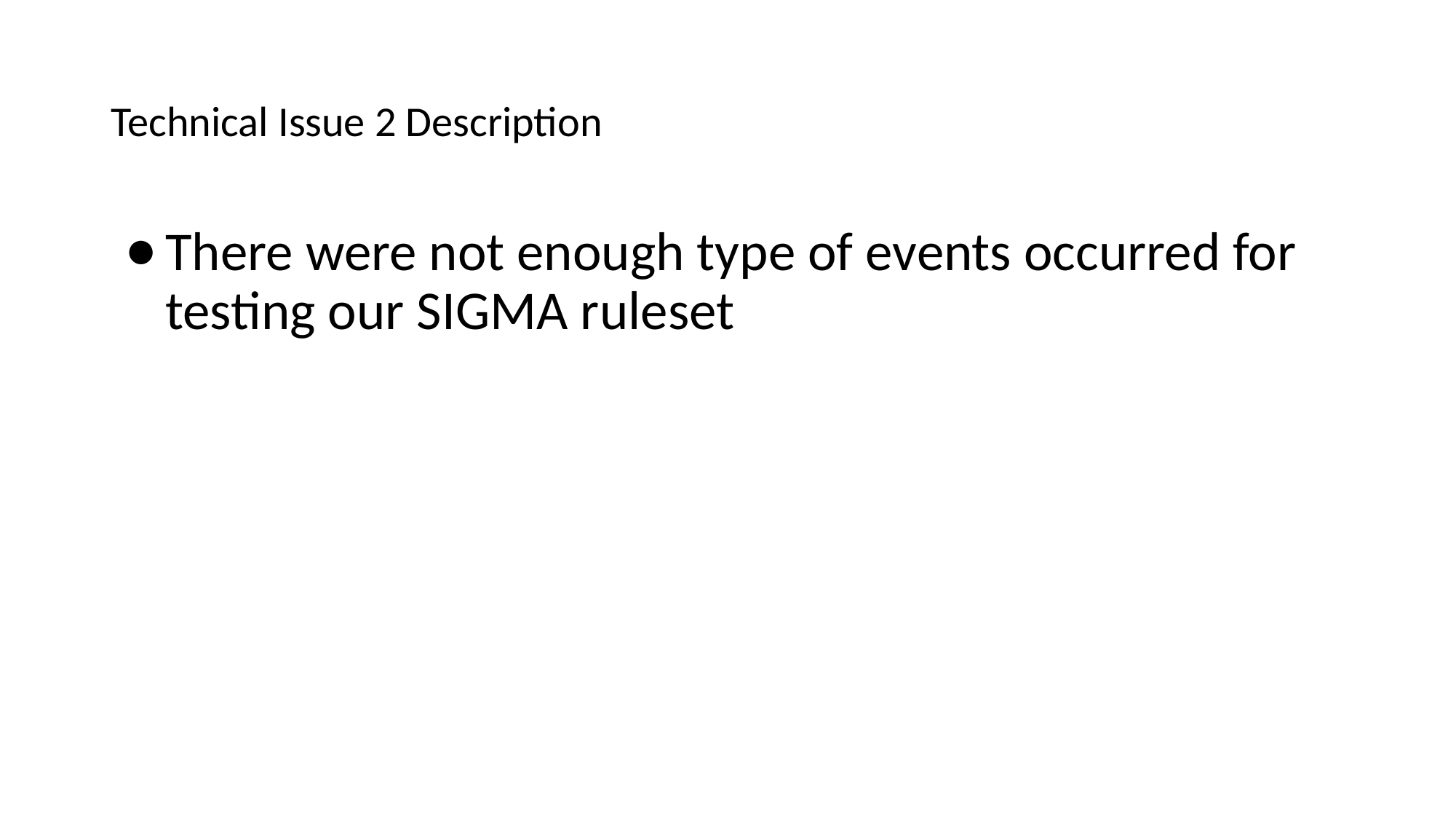

# Technical Issue 2 Description
There were not enough type of events occurred for testing our SIGMA ruleset